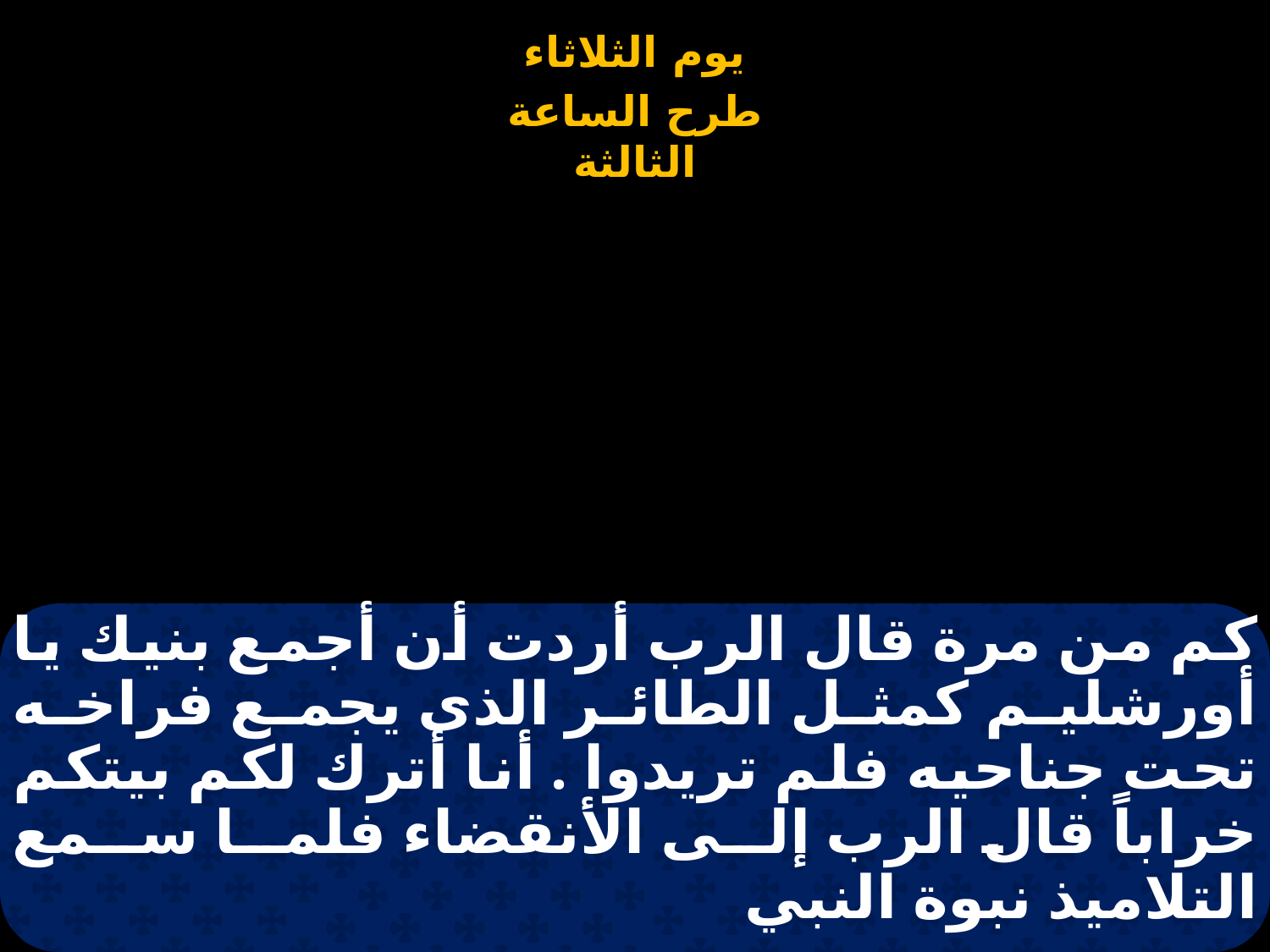

# كم من مرة قال الرب أردت أن أجمع بنيك يا أورشليم كمثل الطائر الذى يجمع فراخه تحت جناحيه فلم تريدوا . أنا أترك لكم بيتكم خراباً قال الرب إلى الأنقضاء فلما سمع التلاميذ نبوة النبي